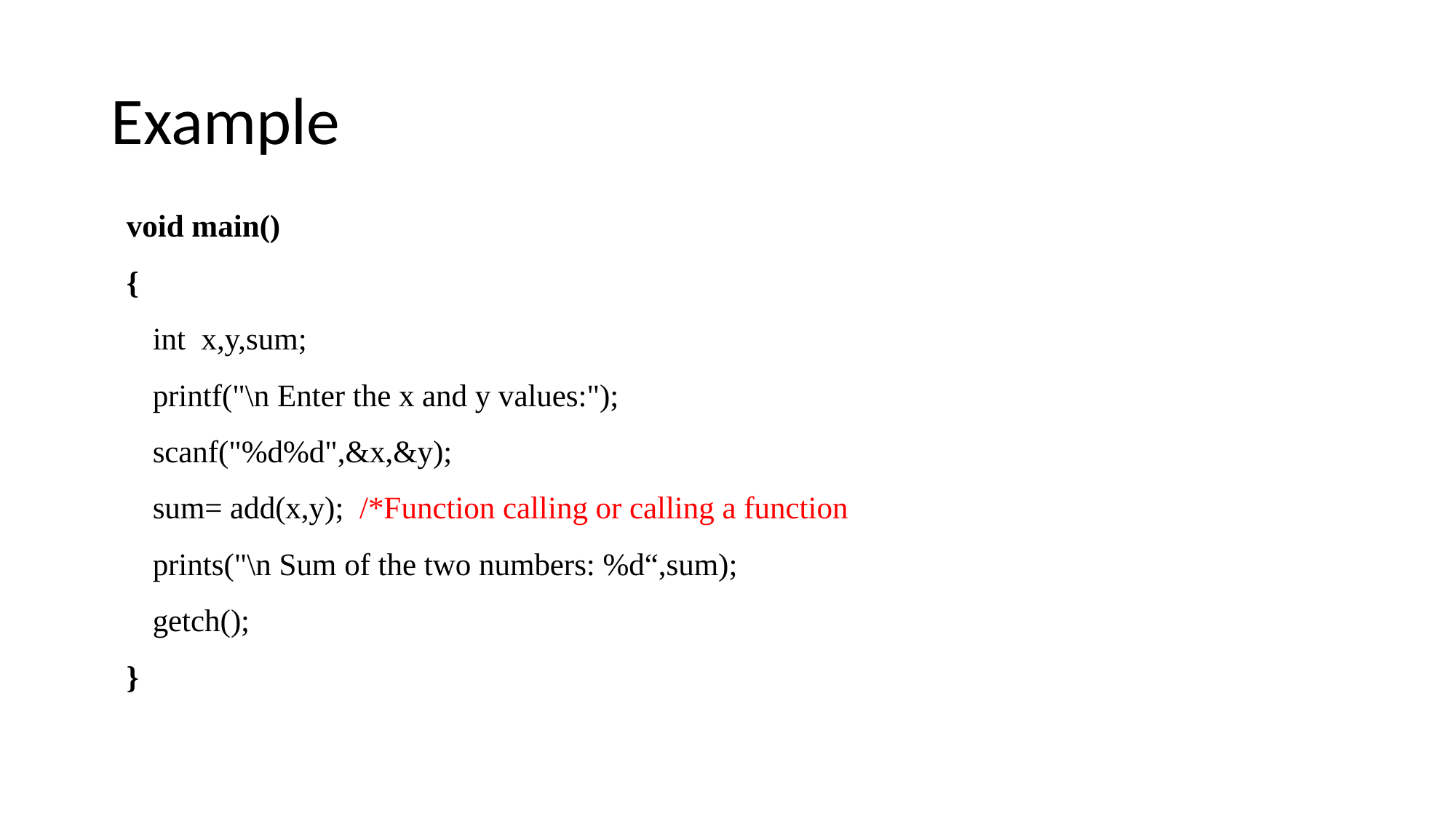

# Example
void main()
{
  	int  x,y,sum;
	printf("\n Enter the x and y values:");
	scanf("%d%d",&x,&y);
	sum= add(x,y);  /*Function calling or calling a function
	prints("\n Sum of the two numbers: %d“,sum);
	getch();
}